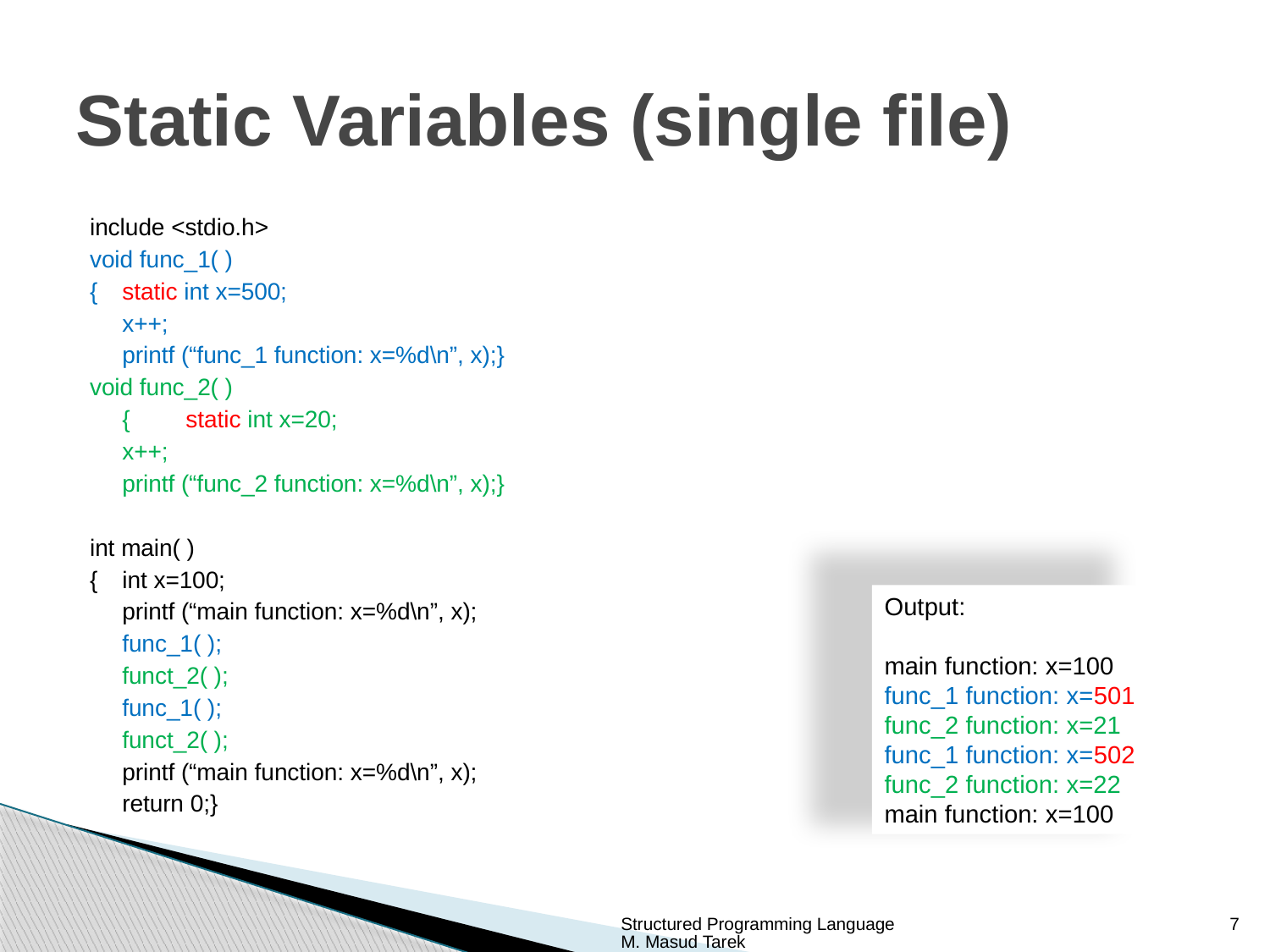

# Static Variables (single file)
include <stdio.h>
void func_1( )
{ 		static int x=500;
		x++;
		printf (“func_1 function: x=%d\n”, x);}
void func_2( )
	{ 	static int x=20;
		x++;
		printf (“func_2 function: x=%d\n”, x);}

int main( )
{	int x=100;
	printf (“main function: x=%d\n”, x);
	func_1( );
	funct_2( );
	func_1( );
	funct_2( );
	printf (“main function: x=%d\n”, x);
	return 0;}
Output:

main function: x=100
func_1 function: x=501
func_2 function: x=21
func_1 function: x=502
func_2 function: x=22
main function: x=100
Structured Programming Language     M. Masud Tarek
7